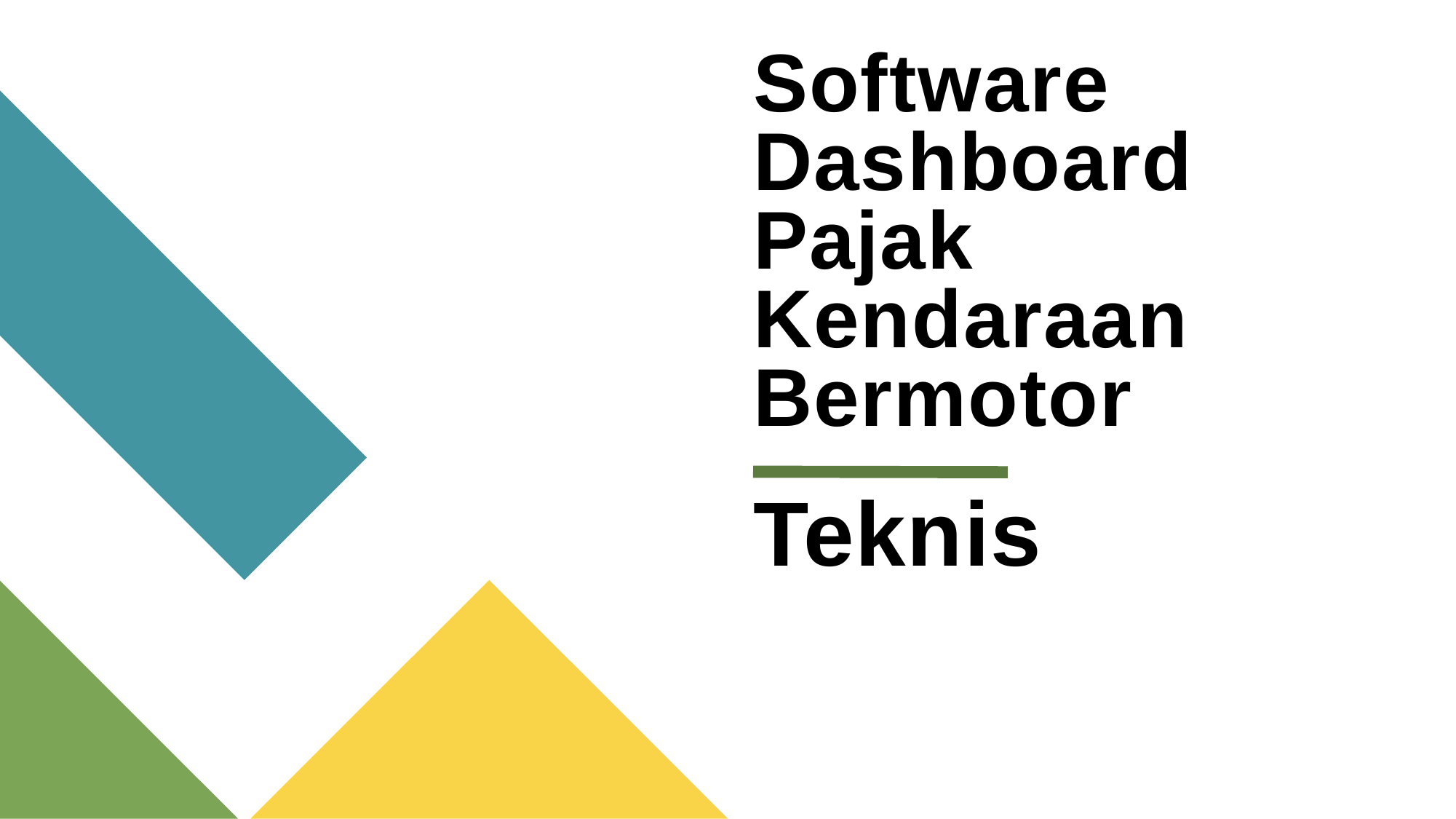

# Software Dashboard Pajak Kendaraan Bermotor
Teknis